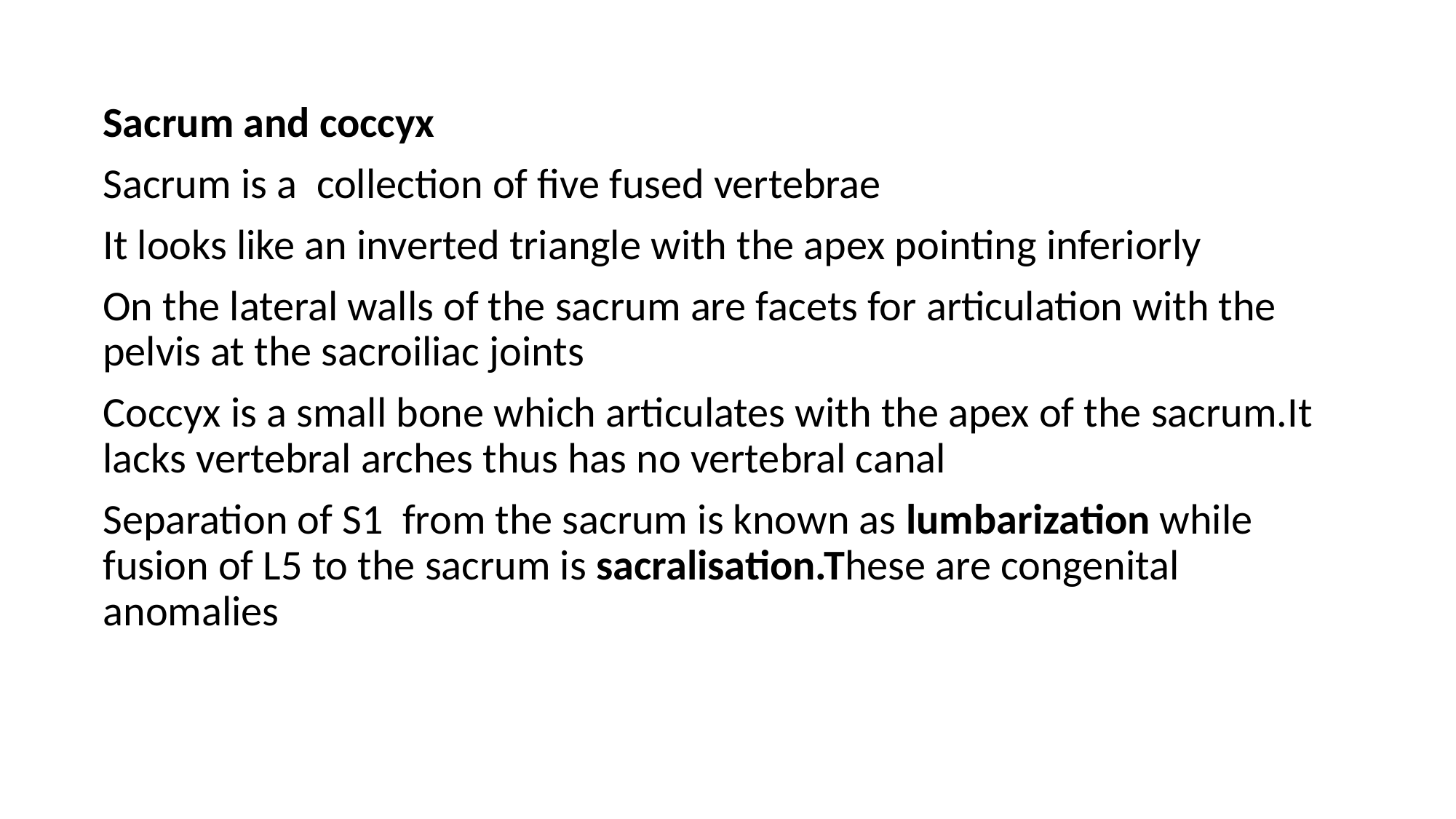

Sacrum and coccyx
Sacrum is a  collection of five fused vertebrae
It looks like an inverted triangle with the apex pointing inferiorly
On the lateral walls of the sacrum are facets for articulation with the pelvis at the sacroiliac joints
Coccyx is a small bone which articulates with the apex of the sacrum.It lacks vertebral arches thus has no vertebral canal
Separation of S1  from the sacrum is known as lumbarization while fusion of L5 to the sacrum is sacralisation.These are congenital anomalies